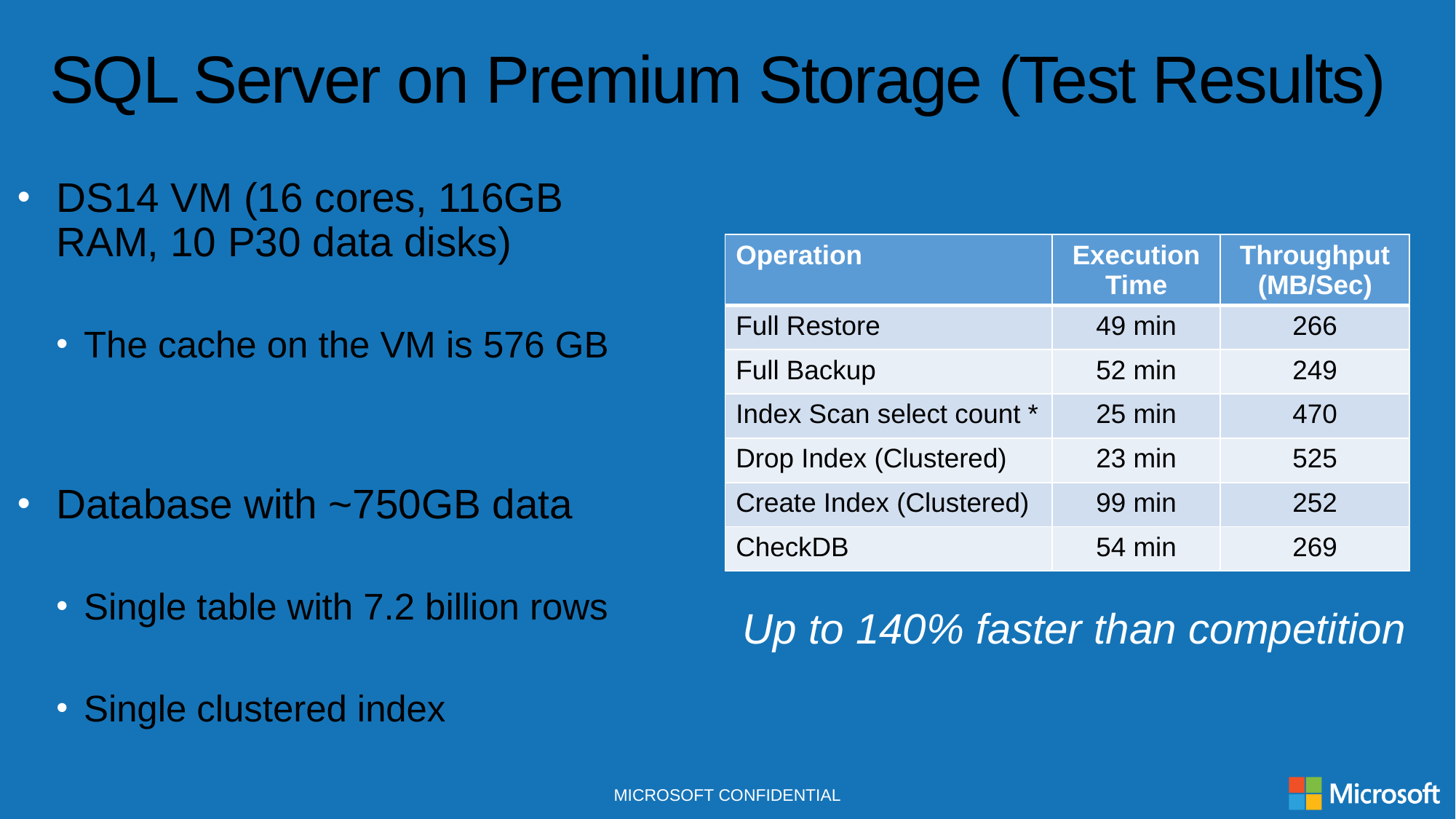

# SQL Server on Premium Storage (Test Results)
DS14 VM (16 cores, 116GB RAM, 10 P30 data disks)

The cache on the VM is 576 GB

Database with ~750GB data

Single table with 7.2 billion rows

Single clustered index
| Operation | Execution Time | Throughput (MB/Sec) |
| --- | --- | --- |
| Full Restore | 49 min | 266 |
| Full Backup | 52 min | 249 |
| Index Scan select count \* | 25 min | 470 |
| Drop Index (Clustered) | 23 min | 525 |
| Create Index (Clustered) | 99 min | 252 |
| CheckDB | 54 min | 269 |
Up to 140% faster than competition